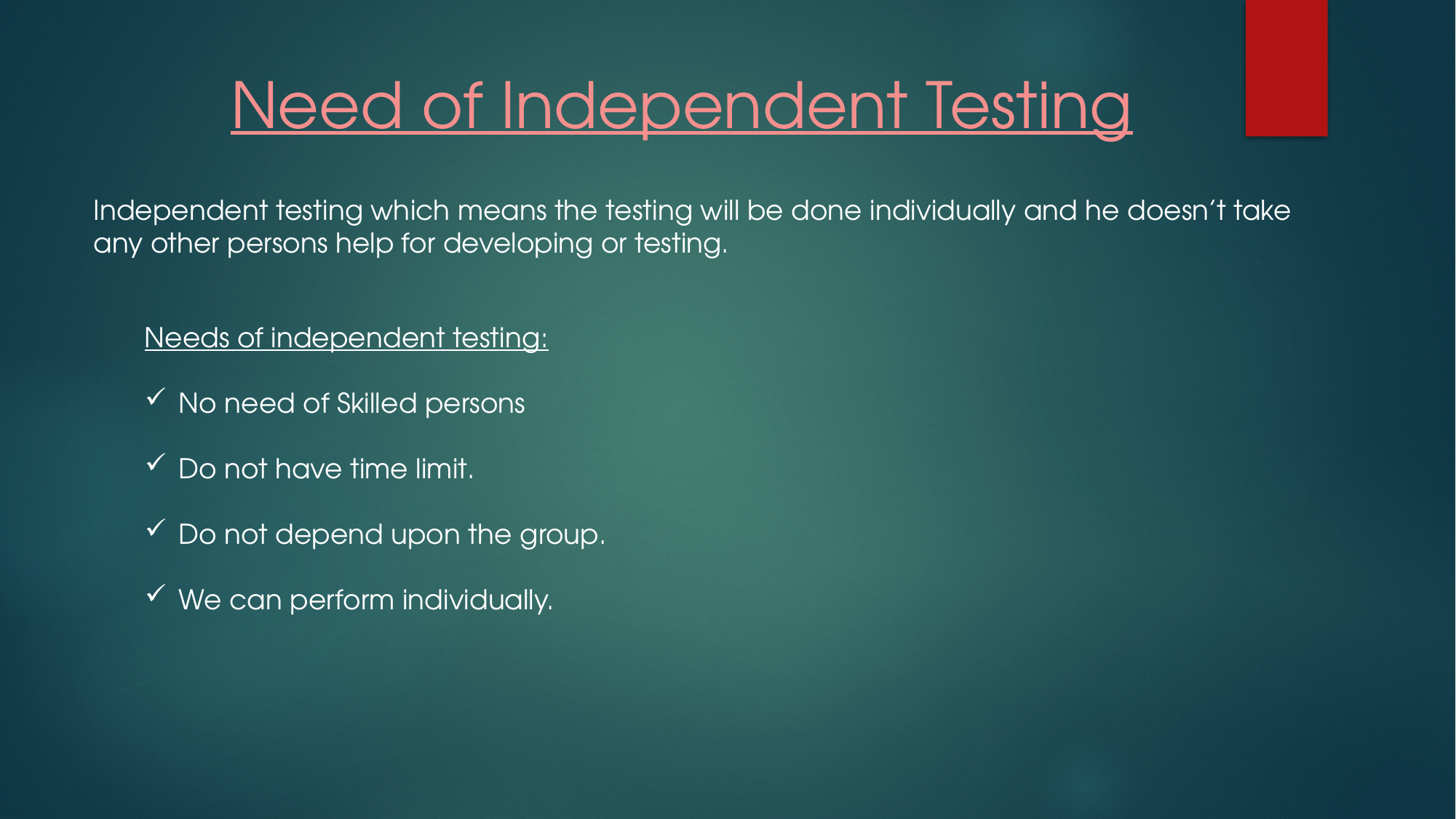

# Need of Independent Testing
Independent testing which means the testing will be done individually and he doesn’t take any other persons help for developing or testing.
Needs of independent testing:

No need of Skilled persons

Do not have time limit.

Do not depend upon the group.

We can perform individually.